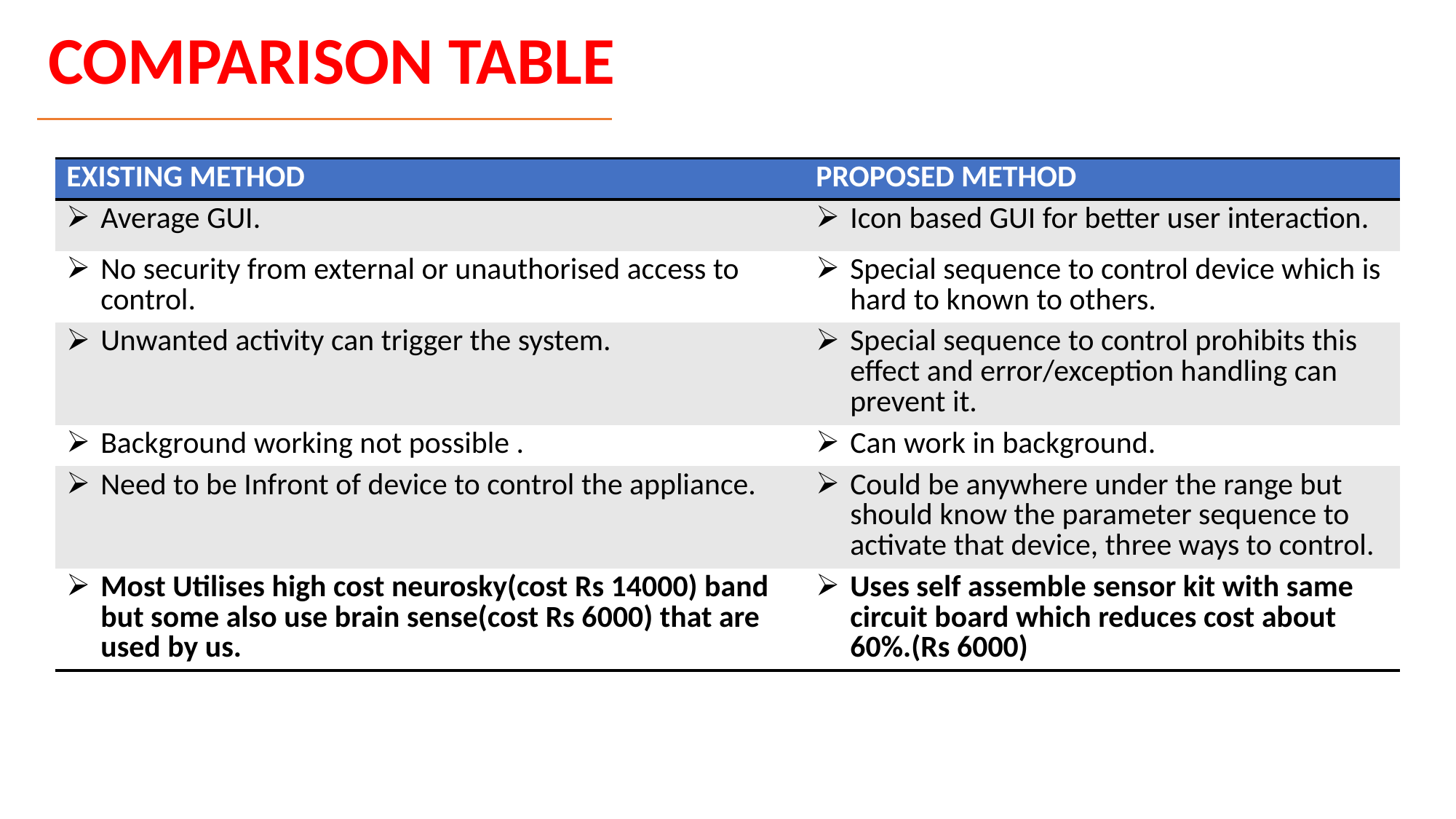

COMPARISON TABLE
| EXISTING METHOD | PROPOSED METHOD |
| --- | --- |
| Average GUI. | Icon based GUI for better user interaction. |
| No security from external or unauthorised access to control. | Special sequence to control device which is hard to known to others. |
| Unwanted activity can trigger the system. | Special sequence to control prohibits this effect and error/exception handling can prevent it. |
| Background working not possible . | Can work in background. |
| Need to be Infront of device to control the appliance. | Could be anywhere under the range but should know the parameter sequence to activate that device, three ways to control. |
| Most Utilises high cost neurosky(cost Rs 14000) band but some also use brain sense(cost Rs 6000) that are used by us. | Uses self assemble sensor kit with same circuit board which reduces cost about 60%.(Rs 6000) |
HOME AUTOMATION USING BRAIN COMPUTER INTERFACE